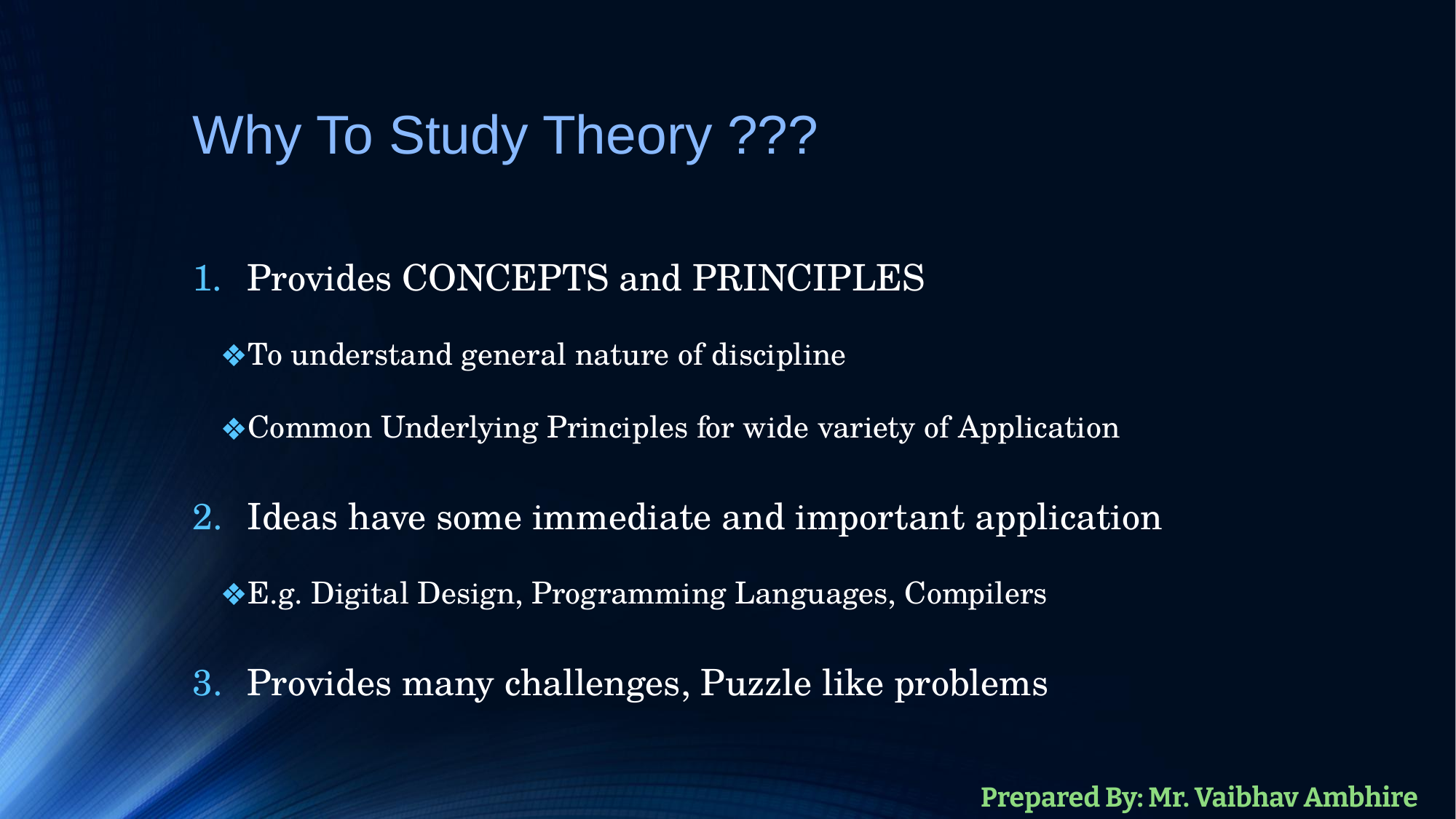

# Why To Study Theory ???
Provides CONCEPTS and PRINCIPLES
To understand general nature of discipline
Common Underlying Principles for wide variety of Application
Ideas have some immediate and important application
E.g. Digital Design, Programming Languages, Compilers
Provides many challenges, Puzzle like problems